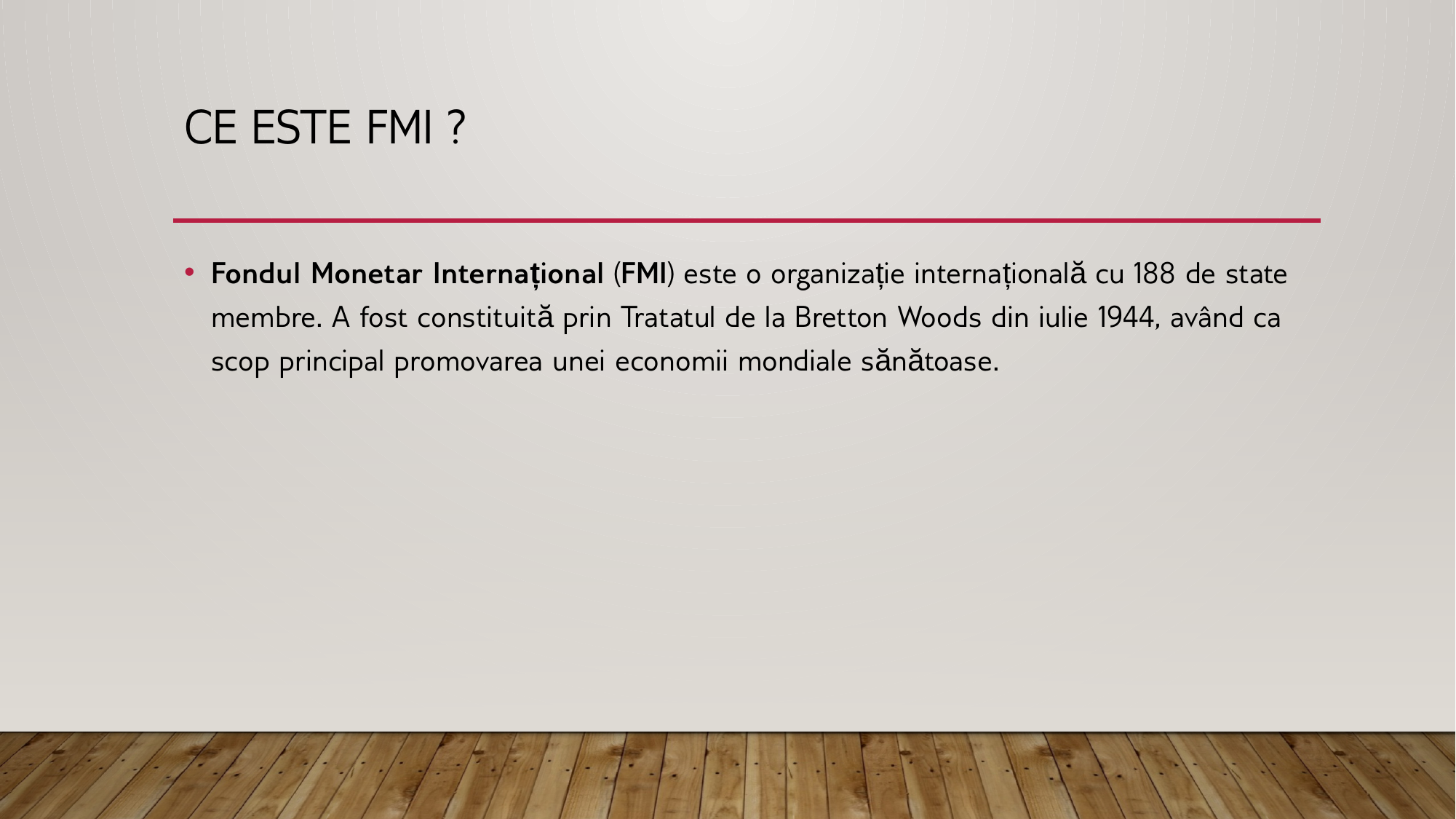

# Ce este fmi ?
Fondul Monetar Internațional (FMI) este o organizație internațională cu 188 de state membre. A fost constituită prin Tratatul de la Bretton Woods din iulie 1944, având ca scop principal promovarea unei economii mondiale sănătoase.